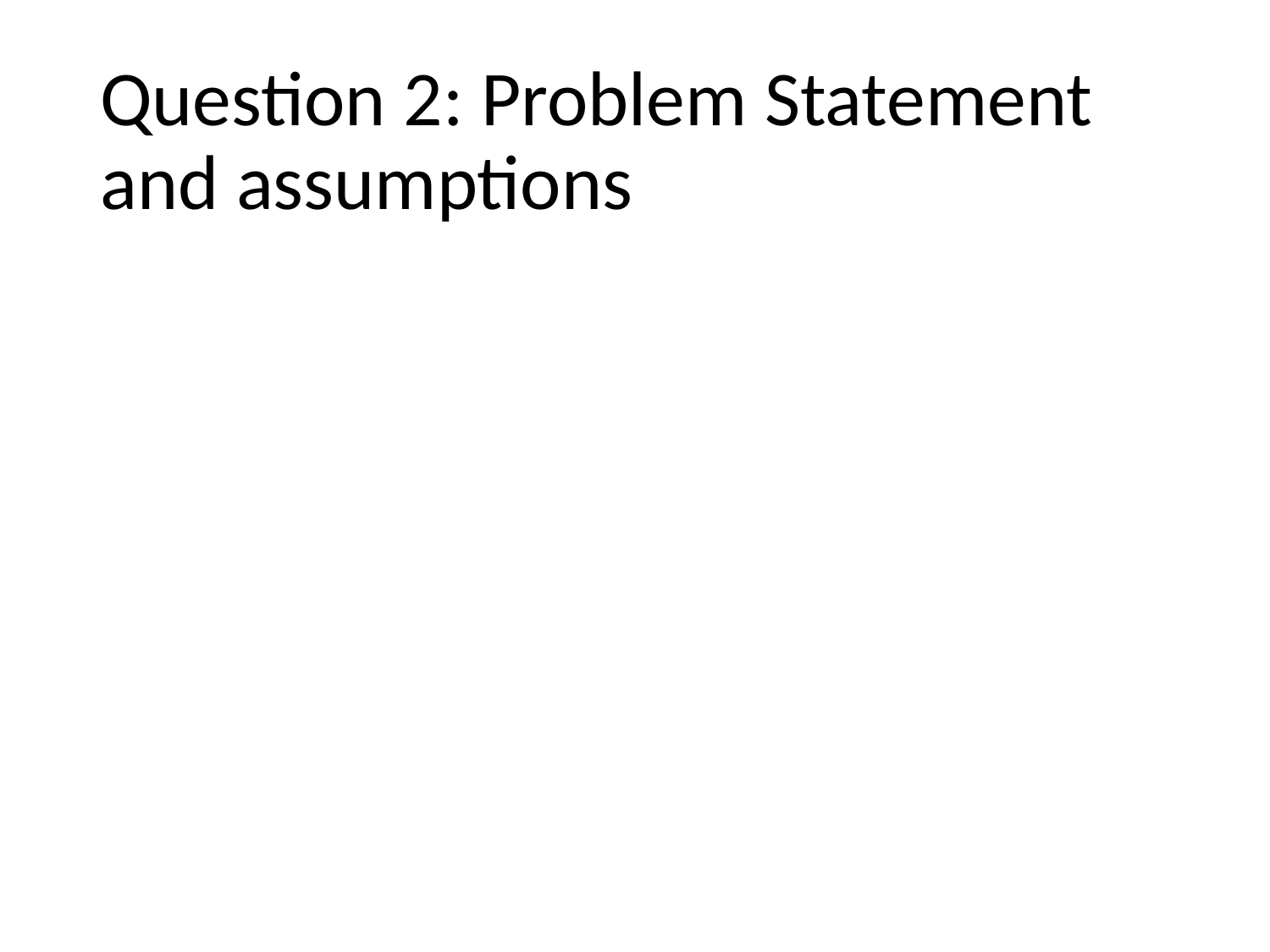

# Question 2: Problem Statement and assumptions